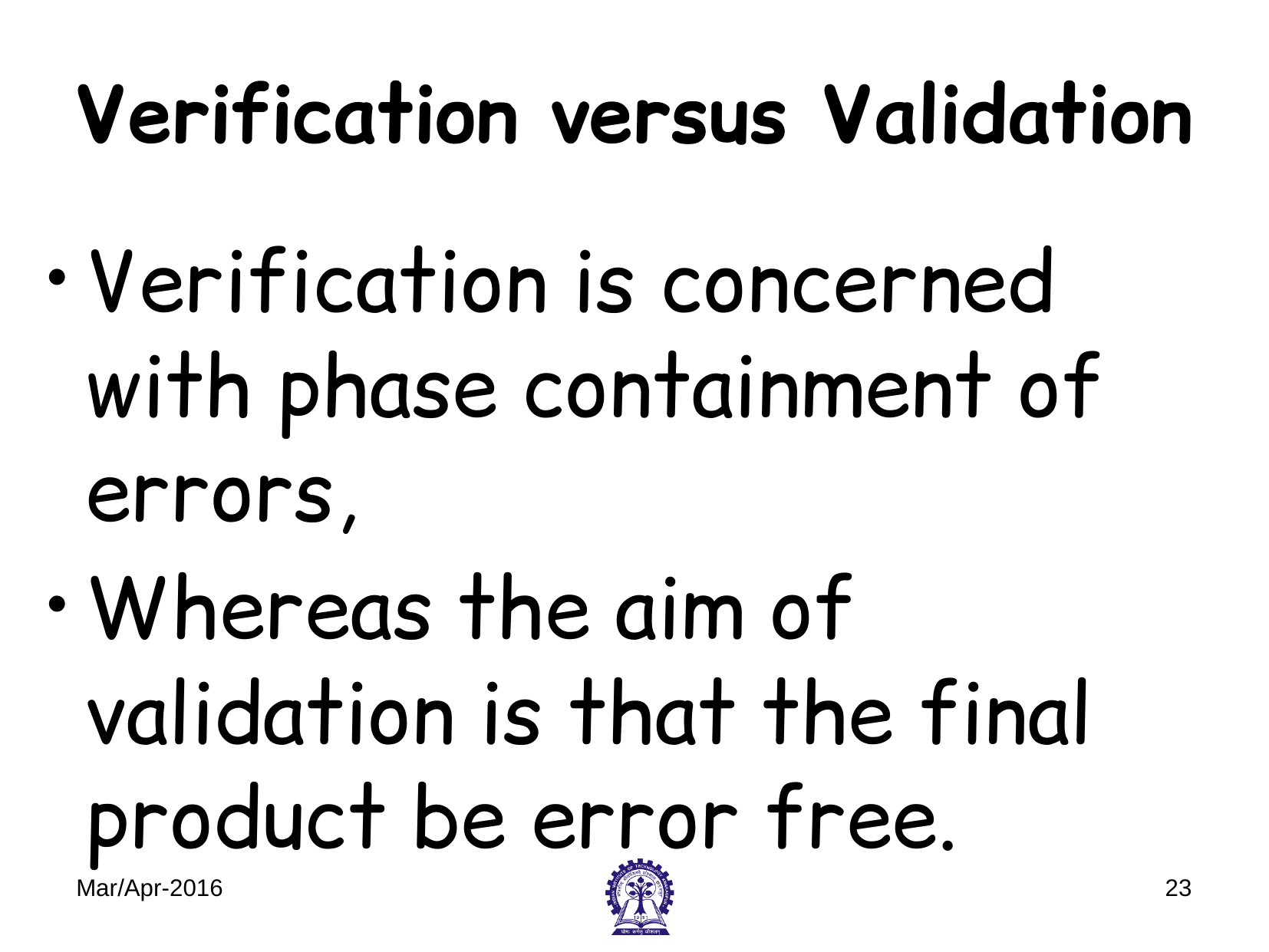

# Verification versus Validation
Verification is concerned with phase containment of errors,
Whereas the aim of validation is that the final product be error free.
Mar/Apr-2016
23